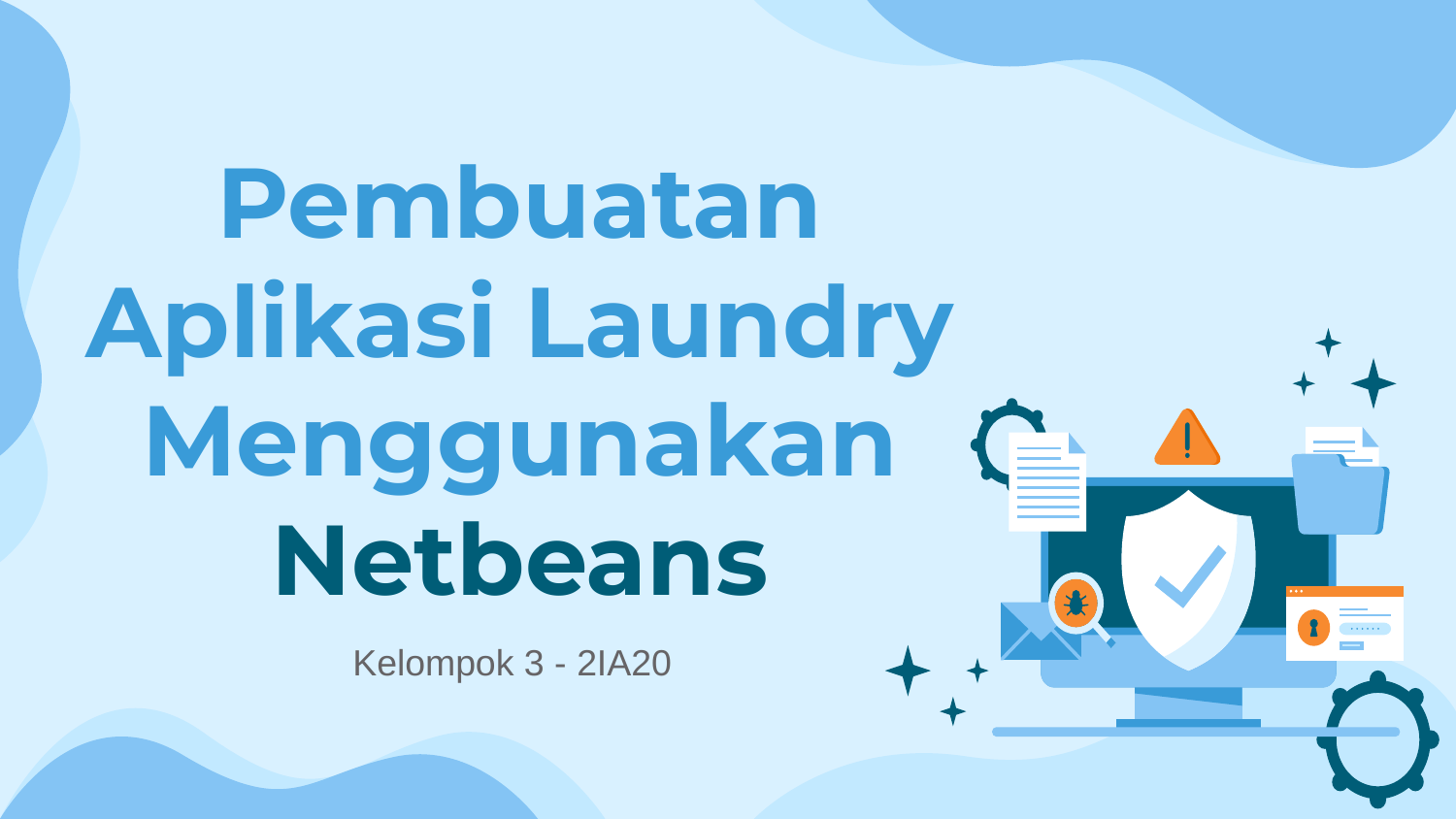

# Pembuatan Aplikasi Laundry Menggunakan Netbeans

Kelompok 3 - 2IA20